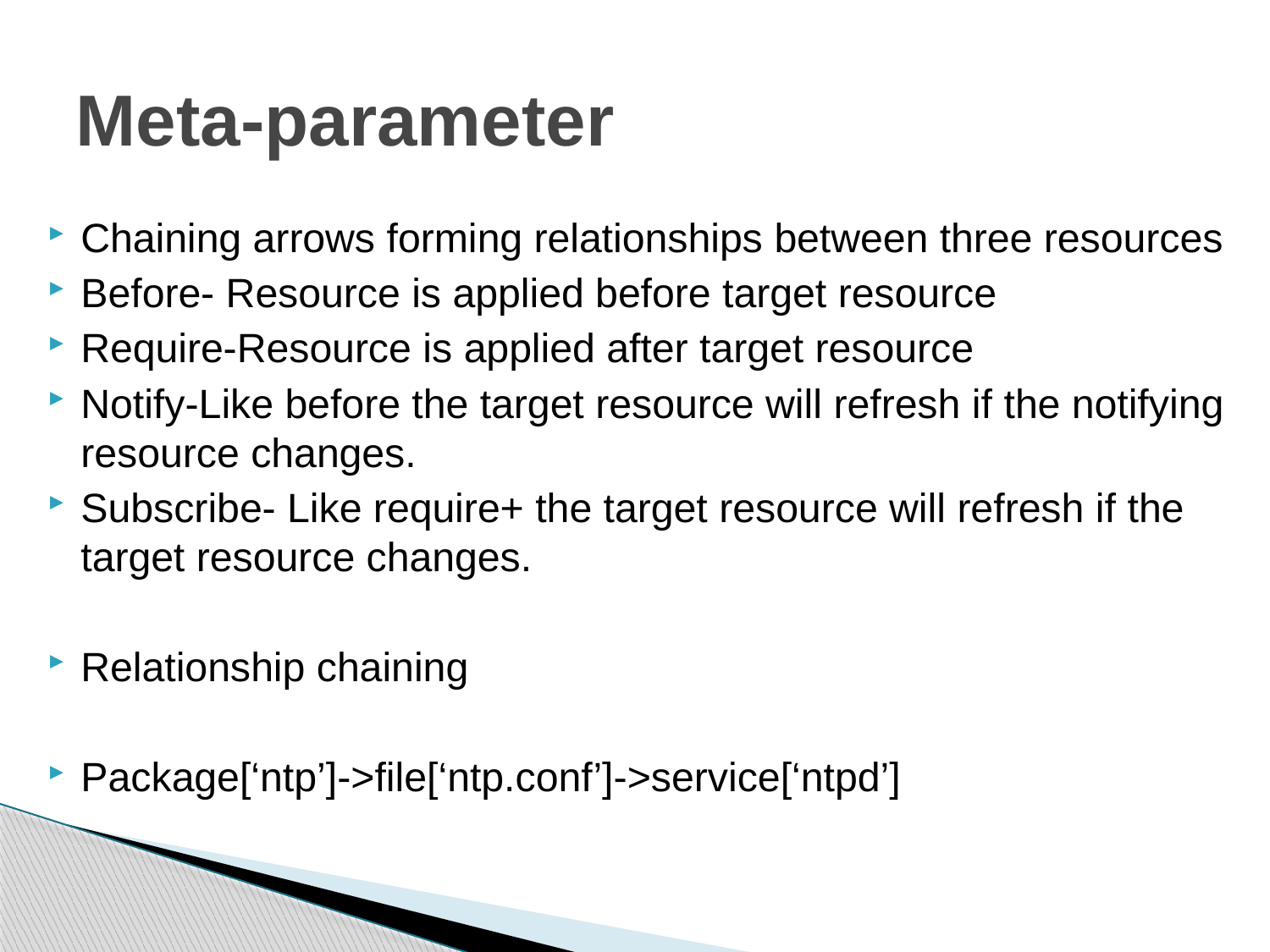

# Meta-parameter
Chaining arrows forming relationships between three resources
Before- Resource is applied before target resource
Require-Resource is applied after target resource
Notify-Like before the target resource will refresh if the notifying resource changes.
Subscribe- Like require+ the target resource will refresh if the target resource changes.

Relationship chaining

Package[‘ntp’]->file[‘ntp.conf’]->service[‘ntpd’]